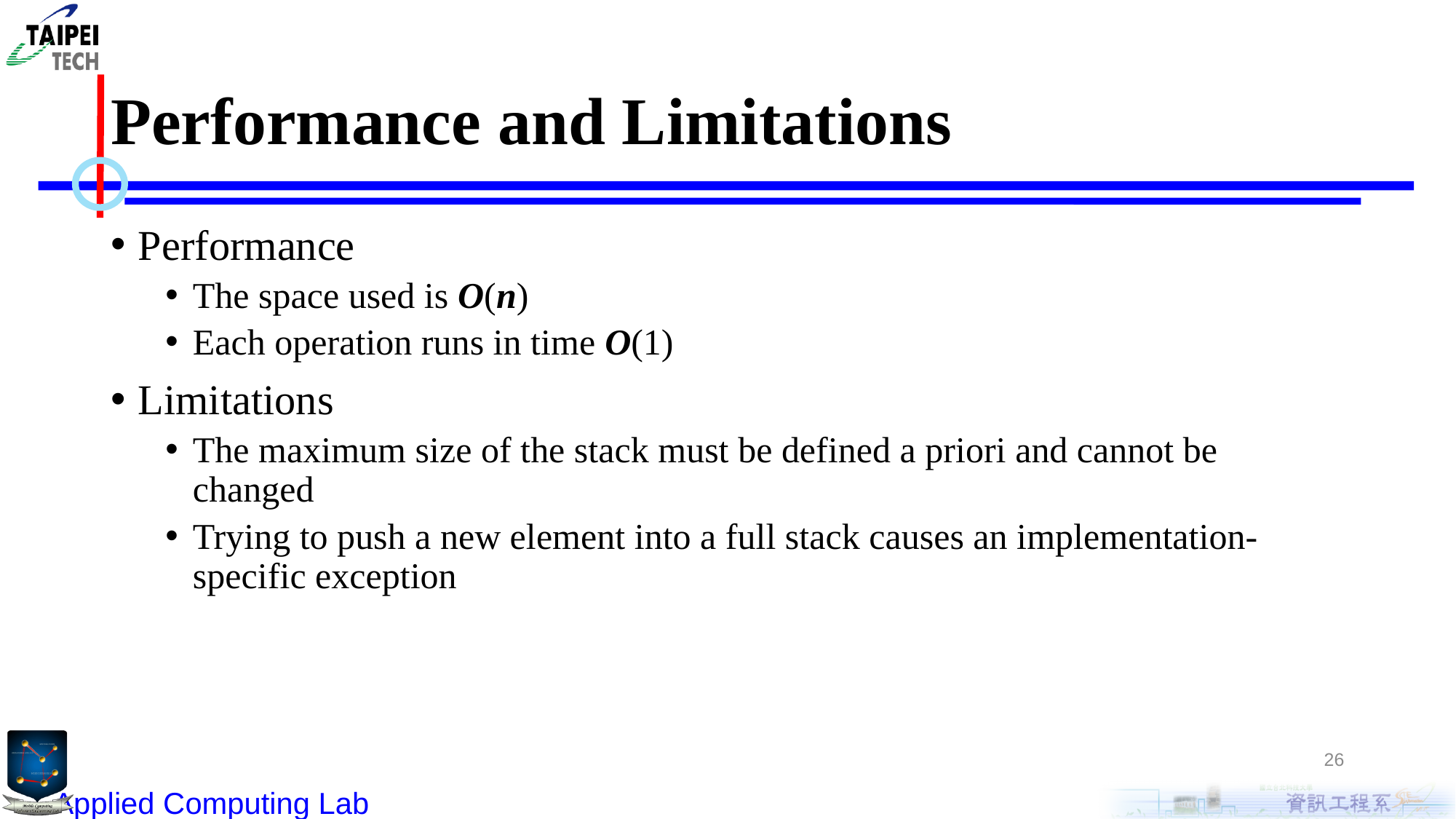

# Performance and Limitations
Performance
The space used is O(n)
Each operation runs in time O(1)
Limitations
The maximum size of the stack must be defined a priori and cannot be changed
Trying to push a new element into a full stack causes an implementation-specific exception
26